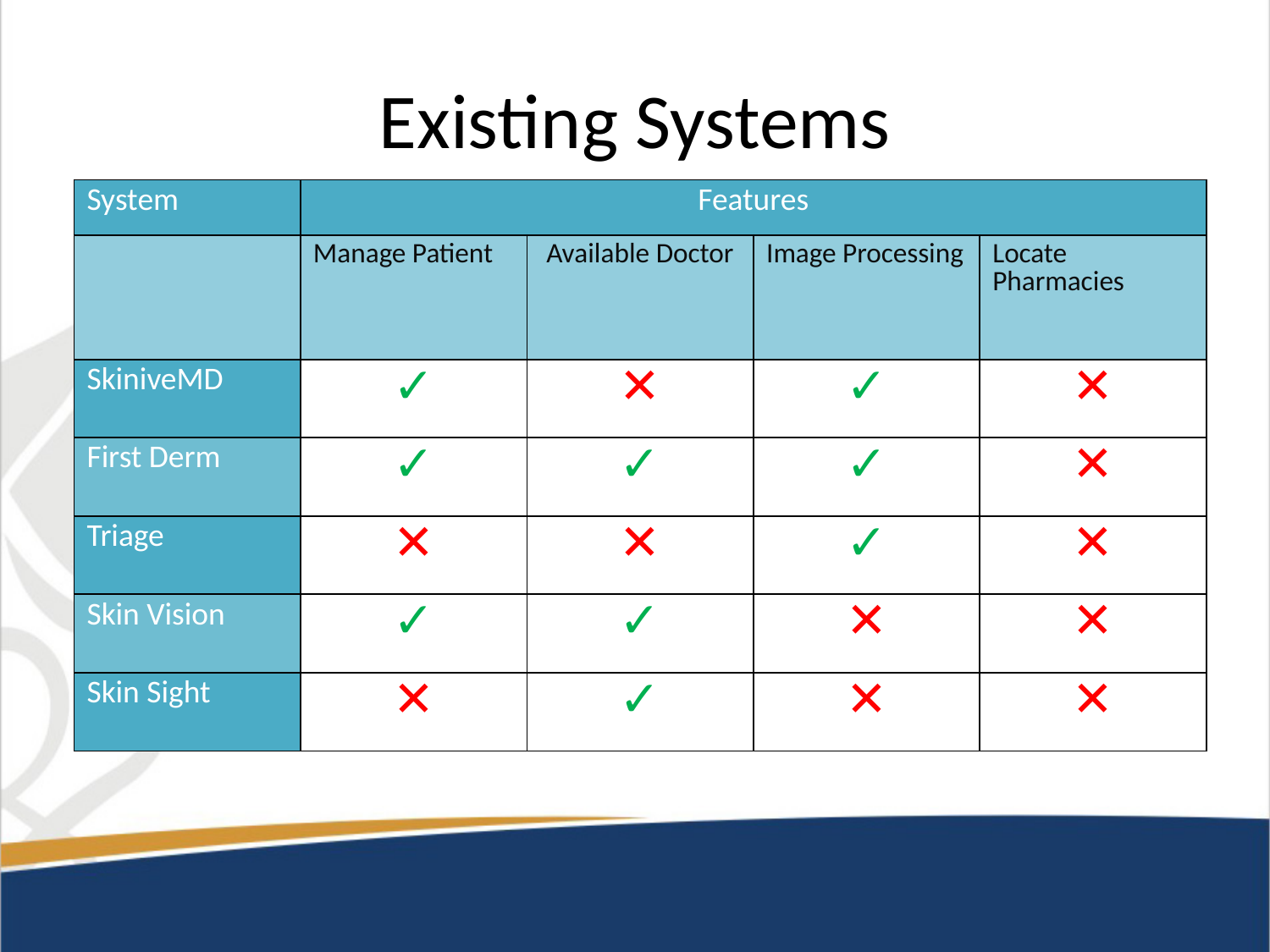

# Existing Systems
| System | Features |  |  |  |
| --- | --- | --- | --- | --- |
|  | Manage Patient | Available Doctor | Image Processing | Locate Pharmacies |
| SkiniveMD | ✓ | ✕ | ✓ | ✕ |
| First Derm | ✓ | ✓ | ✓ | ✕ |
| Triage | ✕ | ✕ | ✓ | ✕ |
| Skin Vision | ✓ | ✓ | ✕ | ✕ |
| Skin Sight | ✕ | ✓ | ✕ | ✕ |